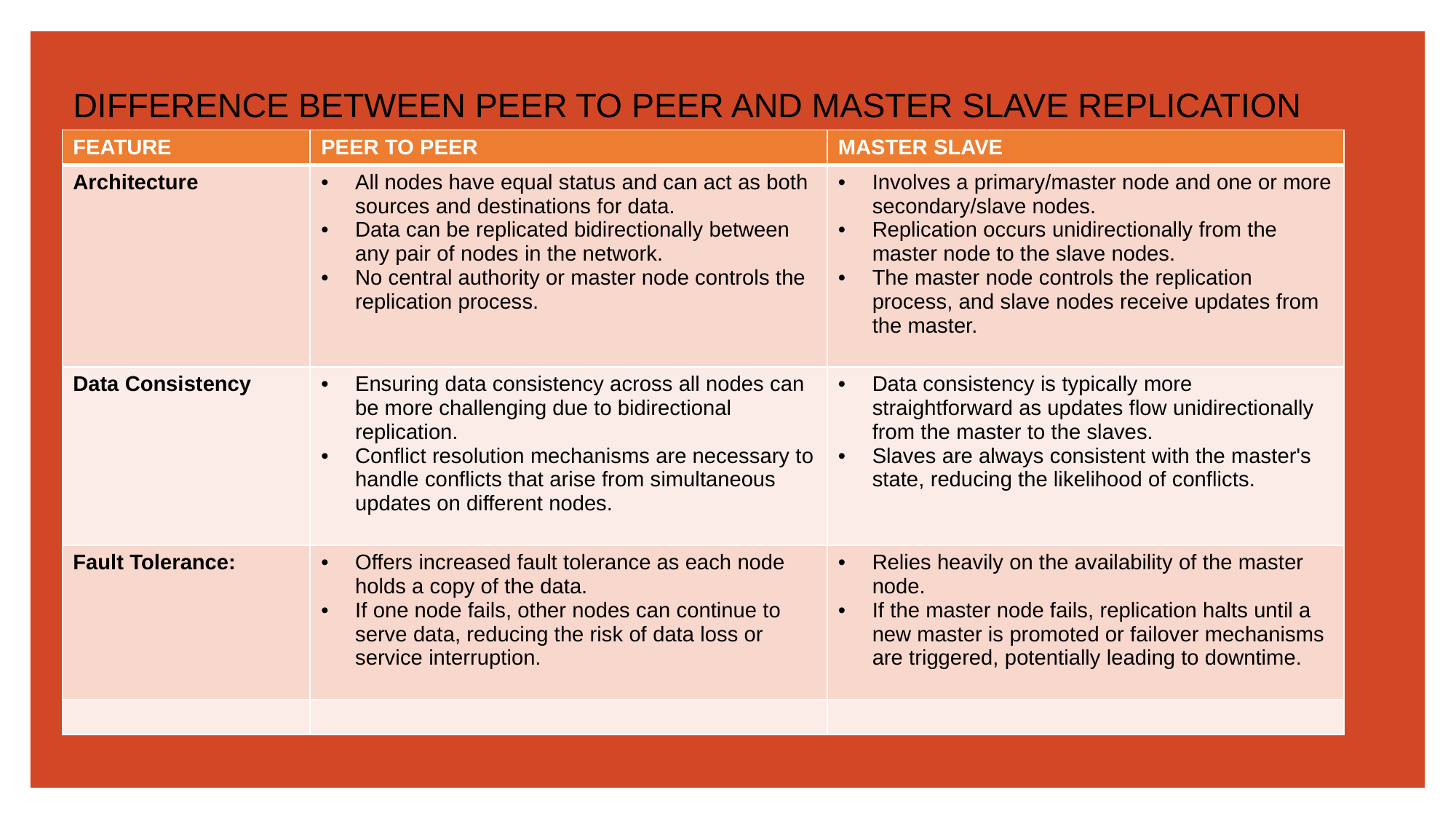

# DIFFERENCE BETWEEN PEER TO PEER AND MASTER SLAVE REPLICATION
| FEATURE | PEER TO PEER | MASTER SLAVE |
| --- | --- | --- |
| Architecture | All nodes have equal status and can act as both sources and destinations for data. Data can be replicated bidirectionally between any pair of nodes in the network. No central authority or master node controls the replication process. | Involves a primary/master node and one or more secondary/slave nodes. Replication occurs unidirectionally from the master node to the slave nodes. The master node controls the replication process, and slave nodes receive updates from the master. |
| Data Consistency | Ensuring data consistency across all nodes can be more challenging due to bidirectional replication. Conflict resolution mechanisms are necessary to handle conflicts that arise from simultaneous updates on different nodes. | Data consistency is typically more straightforward as updates flow unidirectionally from the master to the slaves. Slaves are always consistent with the master's state, reducing the likelihood of conflicts. |
| Fault Tolerance: | Offers increased fault tolerance as each node holds a copy of the data. If one node fails, other nodes can continue to serve data, reducing the risk of data loss or service interruption. | Relies heavily on the availability of the master node. If the master node fails, replication halts until a new master is promoted or failover mechanisms are triggered, potentially leading to downtime. |
|  |  |  |